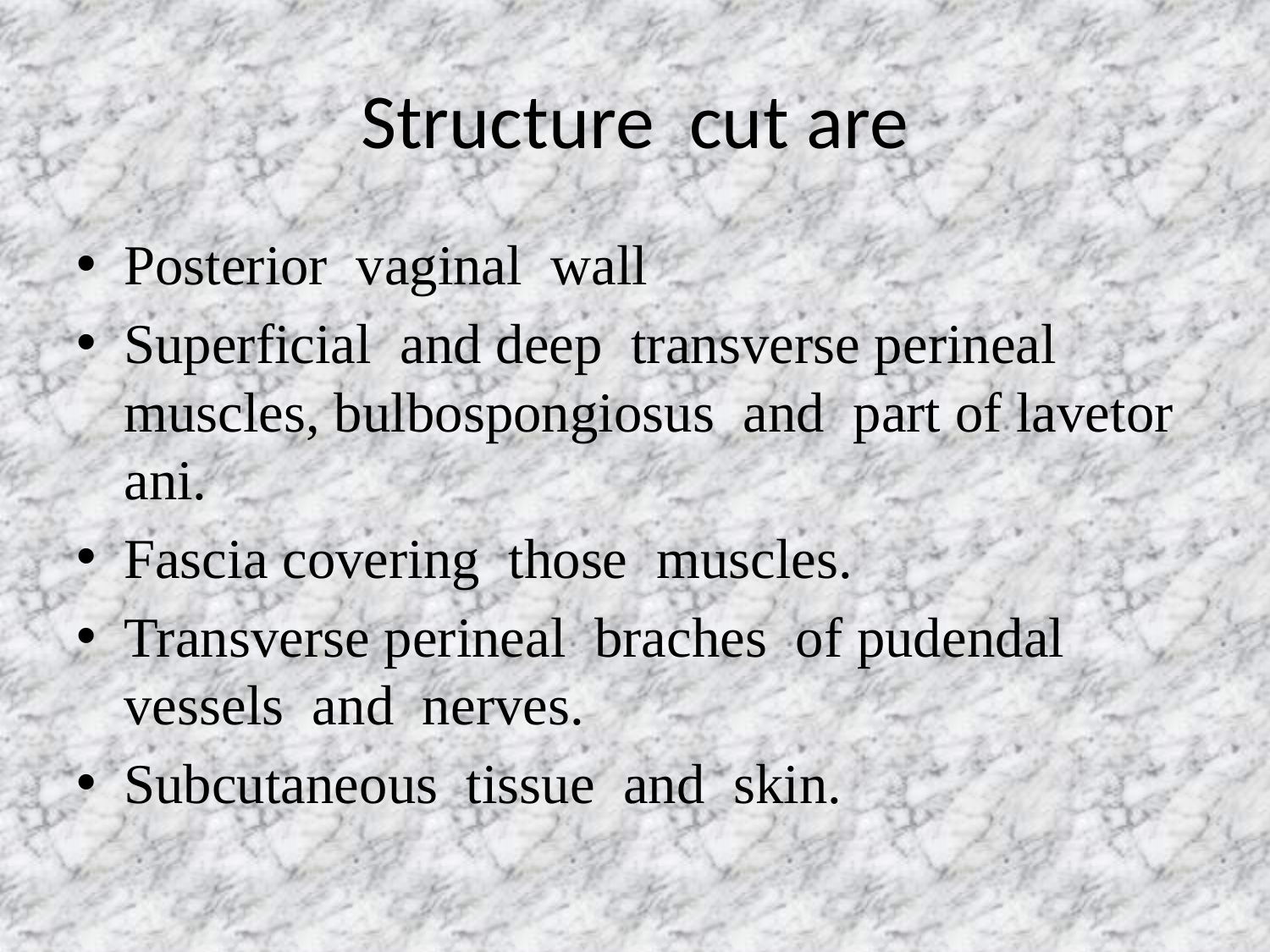

# Structure  cut are
Posterior  vaginal  wall
Superficial  and deep  transverse perineal  muscles, bulbospongiosus  and  part of lavetor  ani.
Fascia covering  those  muscles.
Transverse perineal  braches  of pudendal  vessels  and  nerves.
Subcutaneous  tissue  and  skin.